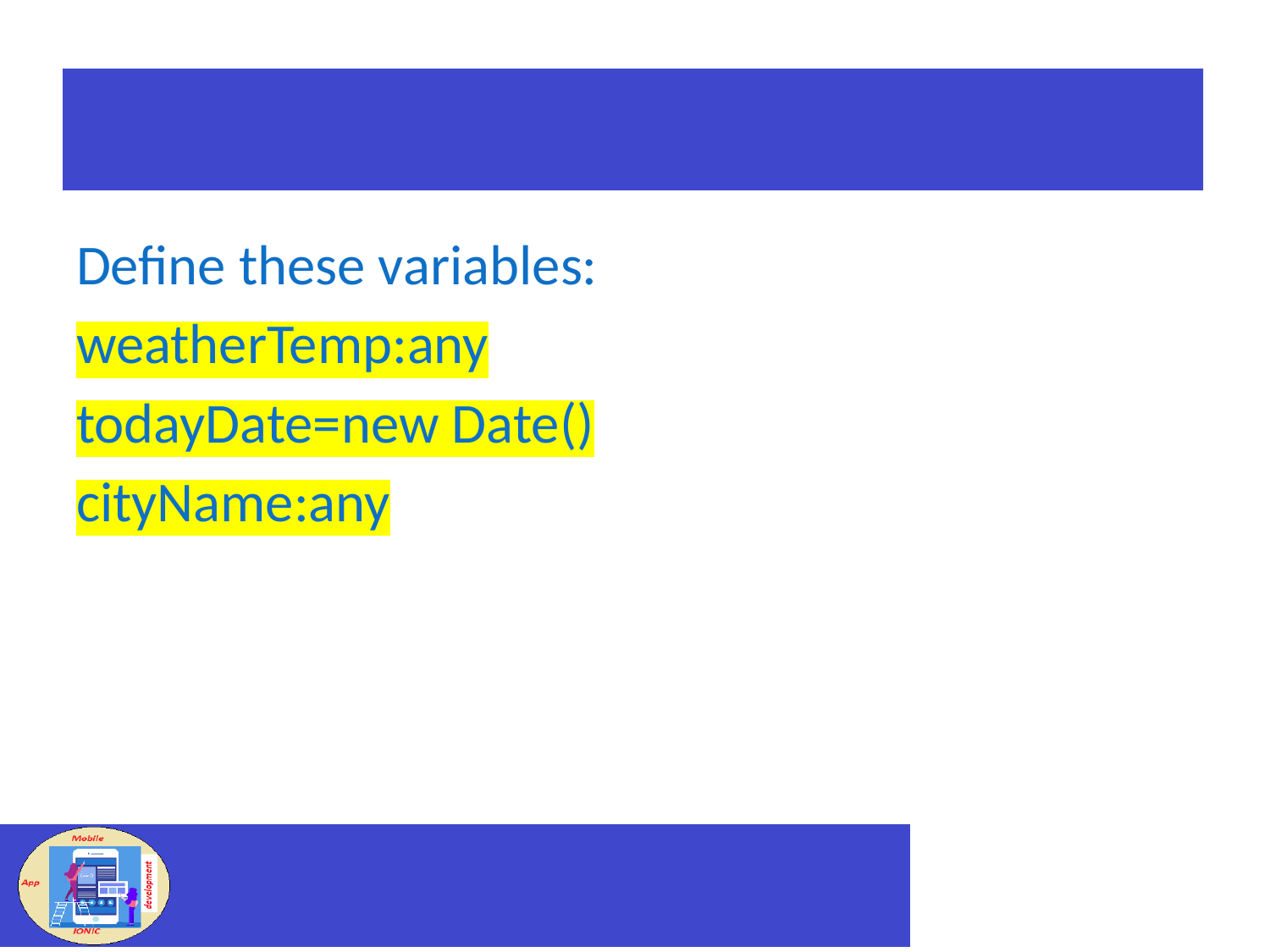

#
Define these variables:
weatherTemp:any
todayDate=new Date()
cityName:any